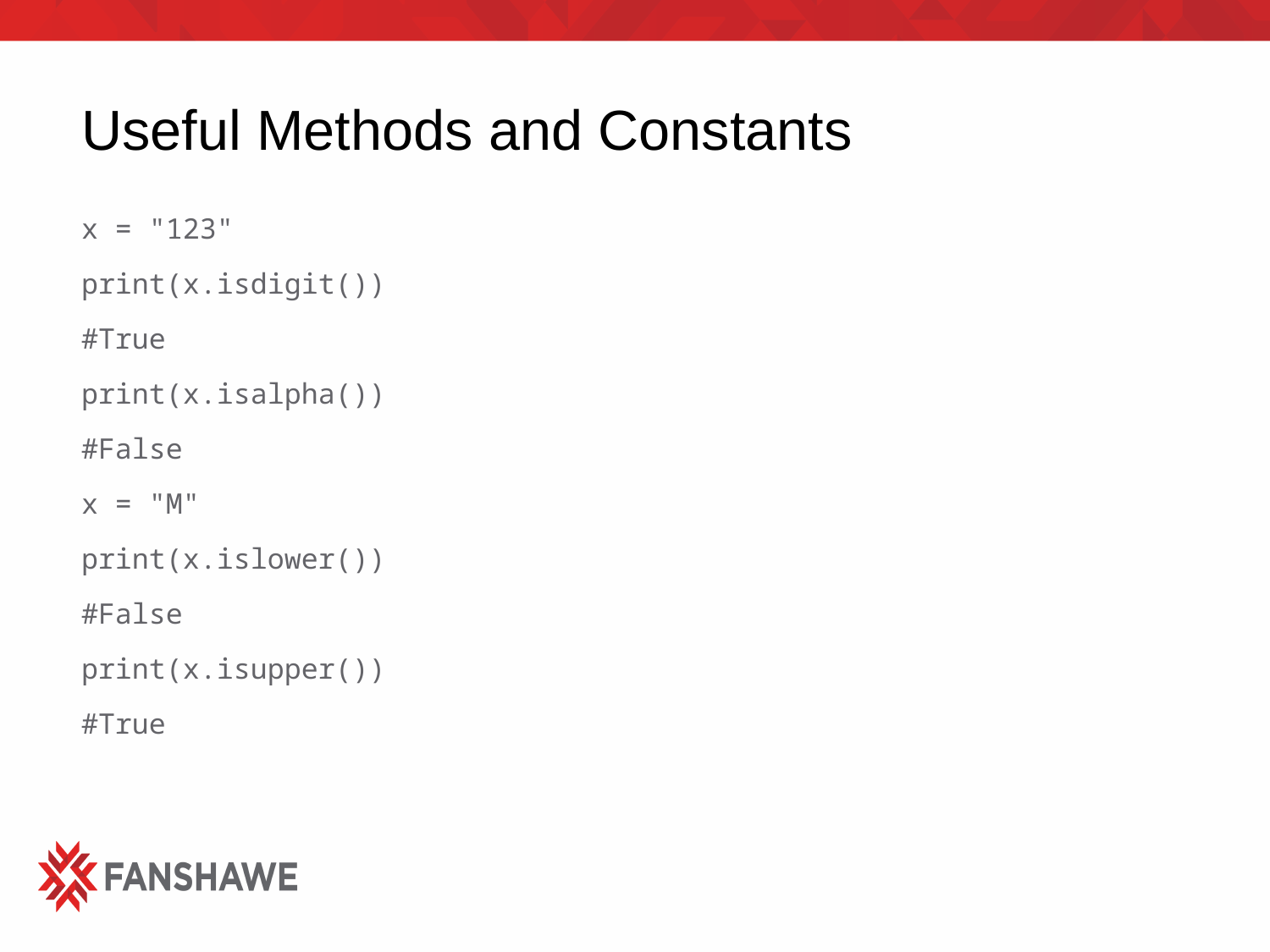

# Useful Methods and Constants
x = "123"
print(x.isdigit())
#True
print(x.isalpha())
#False
x = "M"
print(x.islower())
#False
print(x.isupper())
#True